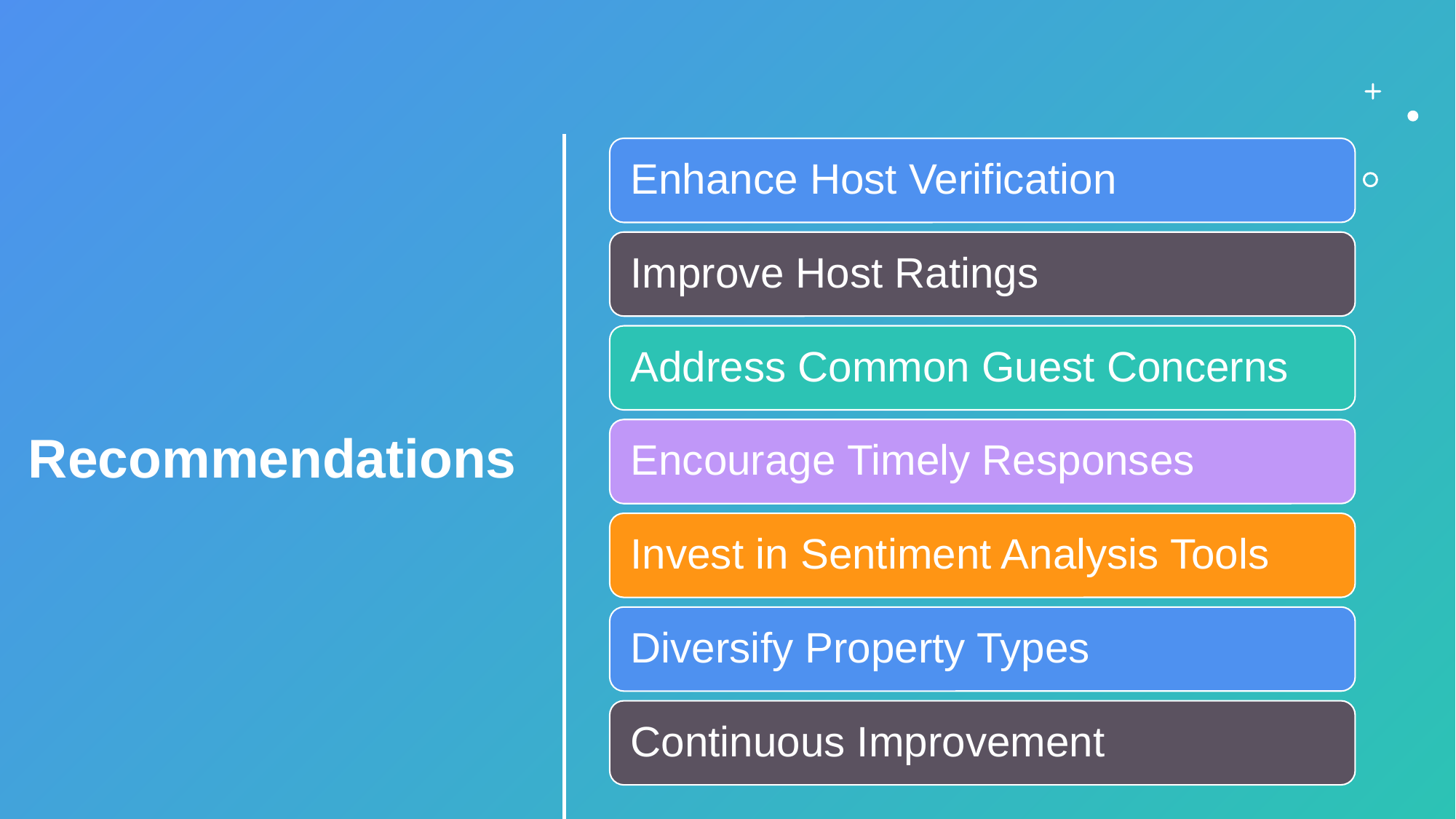

Recommendations
Enhance Host Verification
Improve Host Ratings
Address Common Guest Concerns
Encourage Timely Responses
Invest in Sentiment Analysis Tools
Diversify Property Types
Continuous Improvement